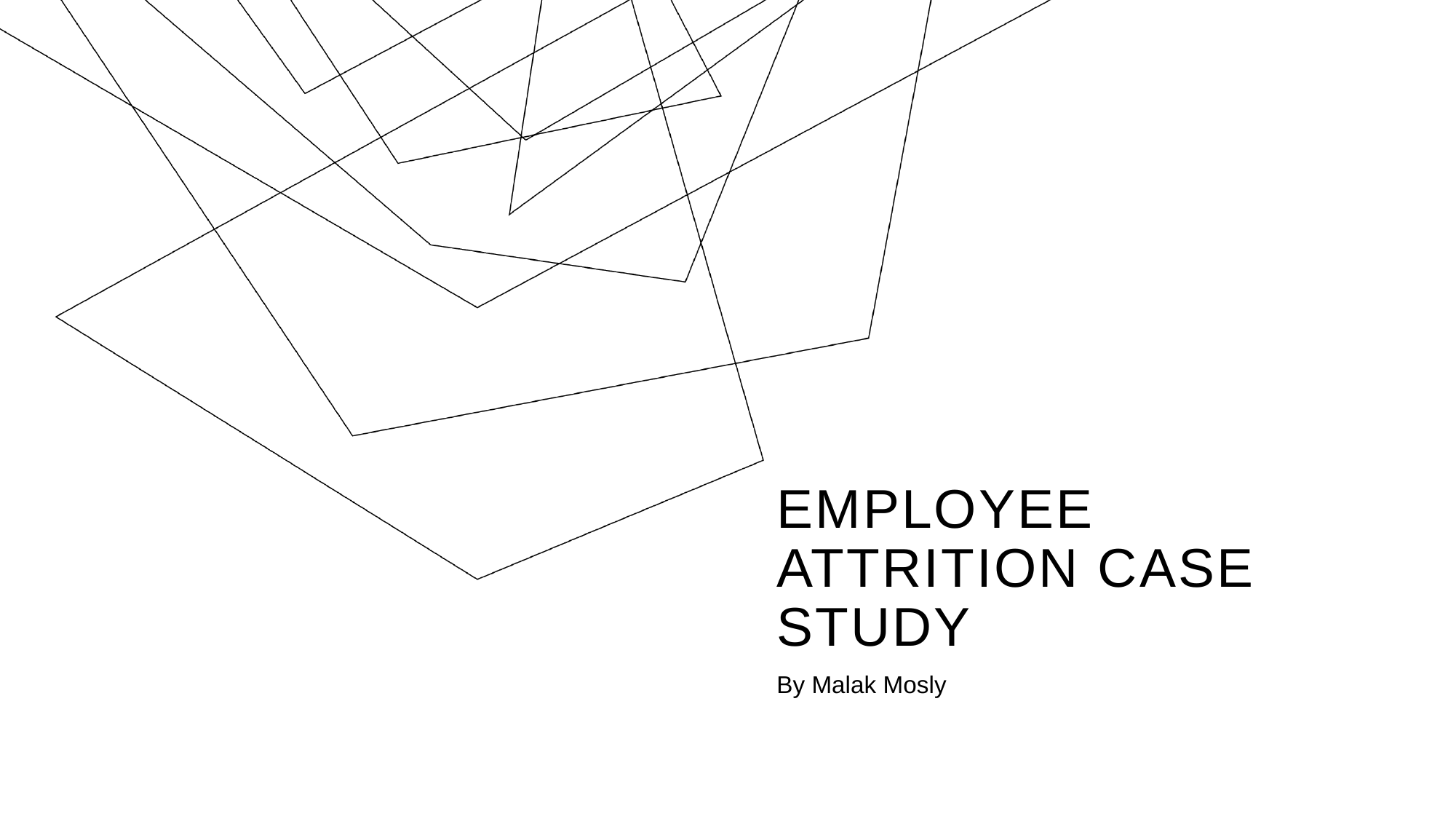

# Employee Attrition Case Study
By Malak Mosly